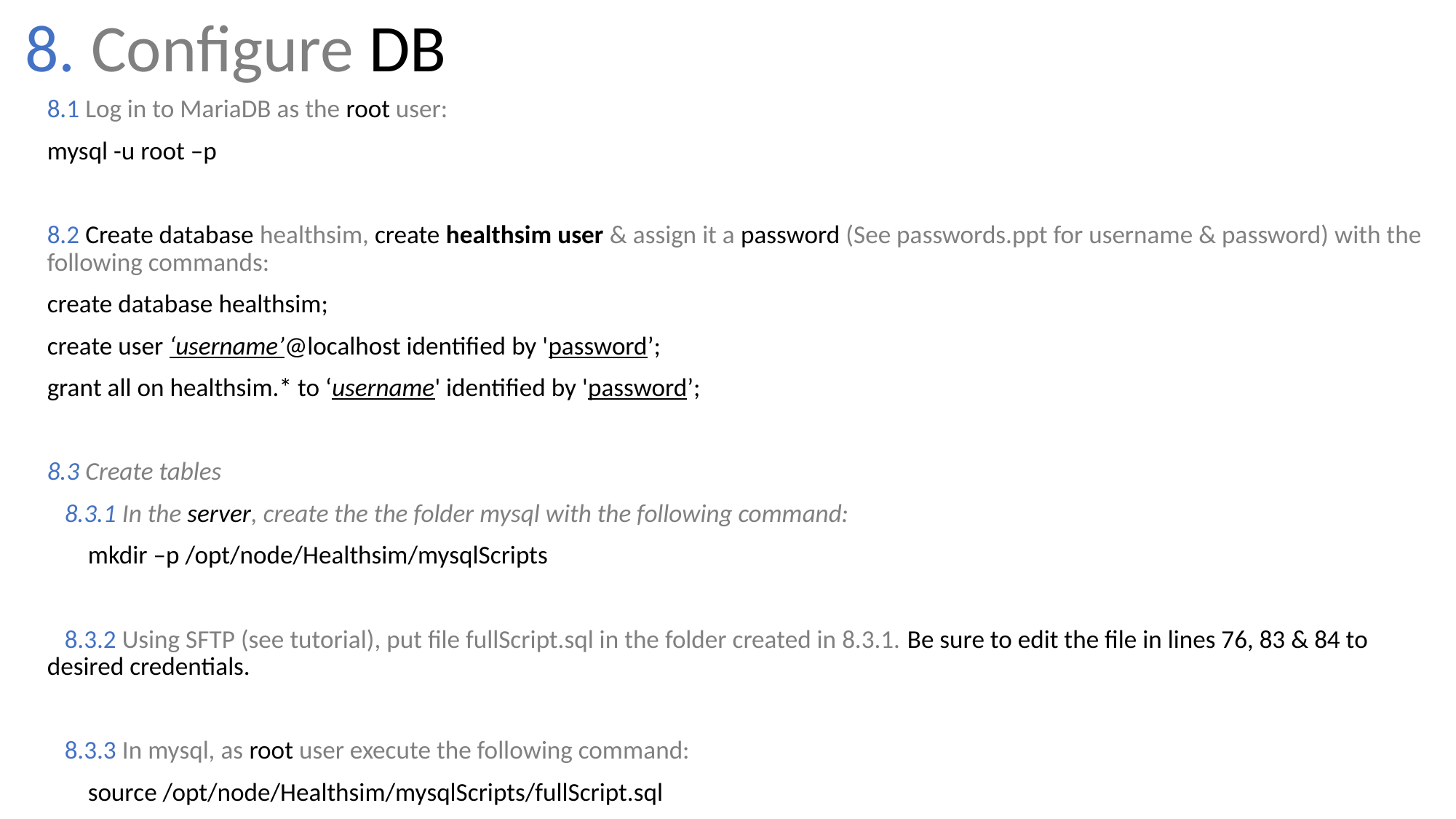

# 8. Configure DB
8.1 Log in to MariaDB as the root user:
mysql -u root –p

8.2 Create database healthsim, create healthsim user & assign it a password (See passwords.ppt for username & password) with the following commands:
create database healthsim;
create user ‘username’@localhost identified by 'password’;
grant all on healthsim.* to ‘username' identified by 'password’;

8.3 Create tables
   8.3.1 In the server, create the the folder mysql with the following command:
       mkdir –p /opt/node/Healthsim/mysqlScripts

   8.3.2 Using SFTP (see tutorial), put file fullScript.sql in the folder created in 8.3.1. Be sure to edit the file in lines 76, 83 & 84 to desired credentials.

   8.3.3 In mysql, as root user execute the following command:
       source /opt/node/Healthsim/mysqlScripts/fullScript.sql